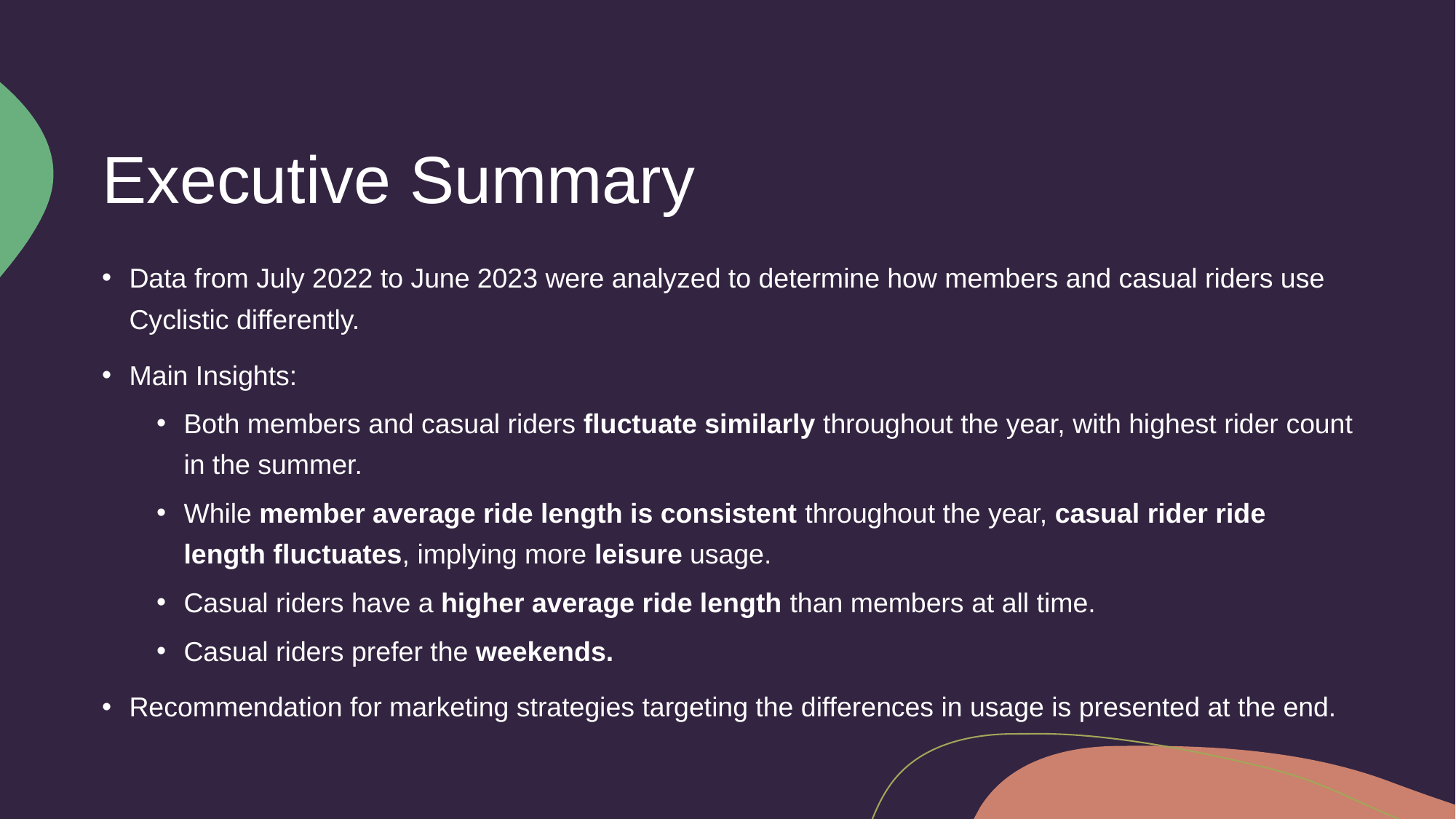

# Executive Summary
Data from July 2022 to June 2023 were analyzed to determine how members and casual riders use Cyclistic differently.
Main Insights:
Both members and casual riders fluctuate similarly throughout the year, with highest rider count in the summer.
While member average ride length is consistent throughout the year, casual rider ride length fluctuates, implying more leisure usage.
Casual riders have a higher average ride length than members at all time.
Casual riders prefer the weekends.
Recommendation for marketing strategies targeting the differences in usage is presented at the end.